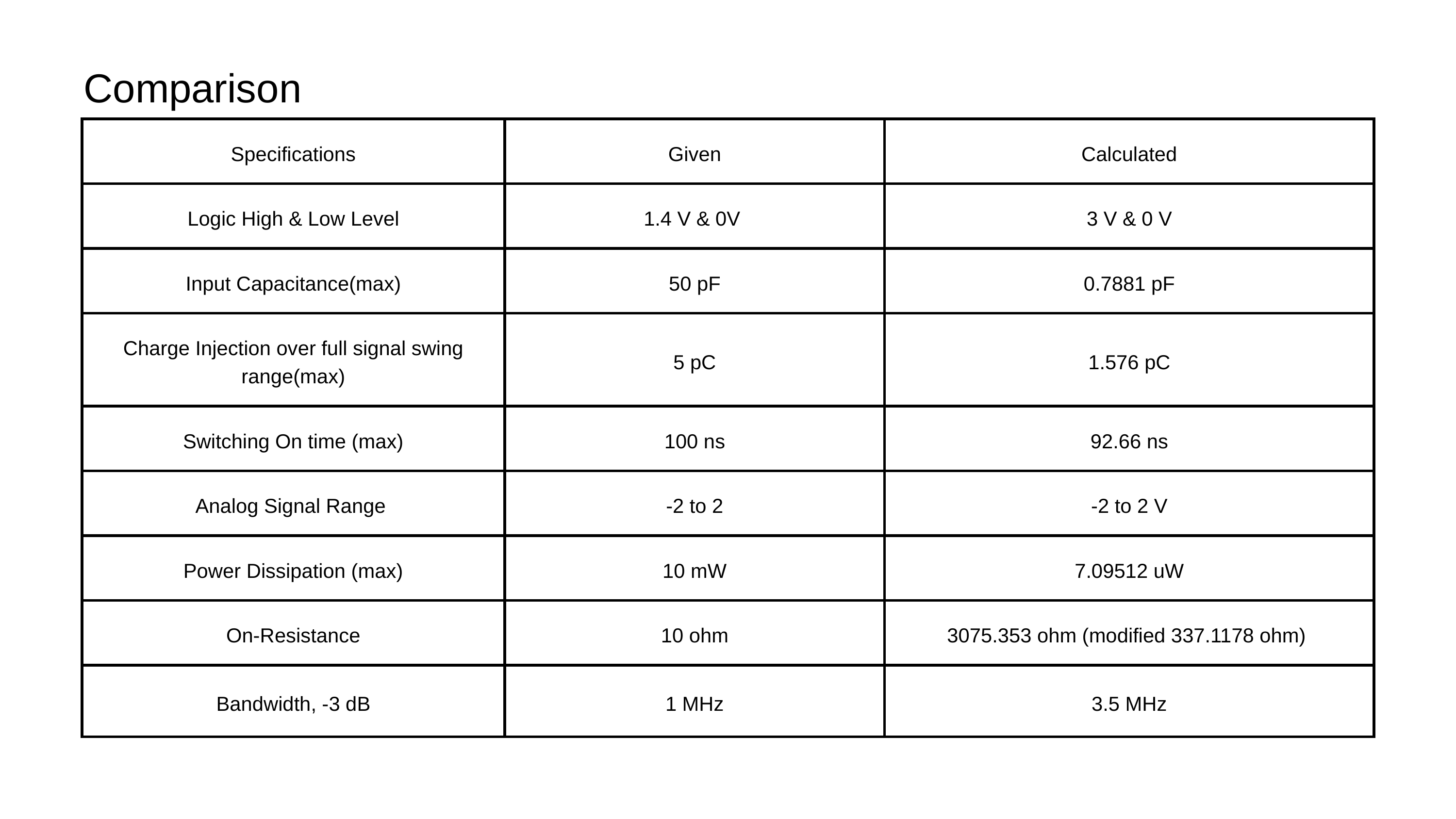

Comparison
| Specifications | Given | Calculated |
| --- | --- | --- |
| Logic High & Low Level | 1.4 V & 0V | 3 V & 0 V |
| Input Capacitance(max) | 50 pF | 0.7881 pF |
| Charge Injection over full signal swing range(max) | 5 pC | 1.576 pC |
| Switching On time (max) | 100 ns | 92.66 ns |
| Analog Signal Range | -2 to 2 | -2 to 2 V |
| Power Dissipation (max) | 10 mW | 7.09512 uW |
| On-Resistance | 10 ohm | 3075.353 ohm (modified 337.1178 ohm) |
| Bandwidth, -3 dB | 1 MHz | 3.5 MHz |